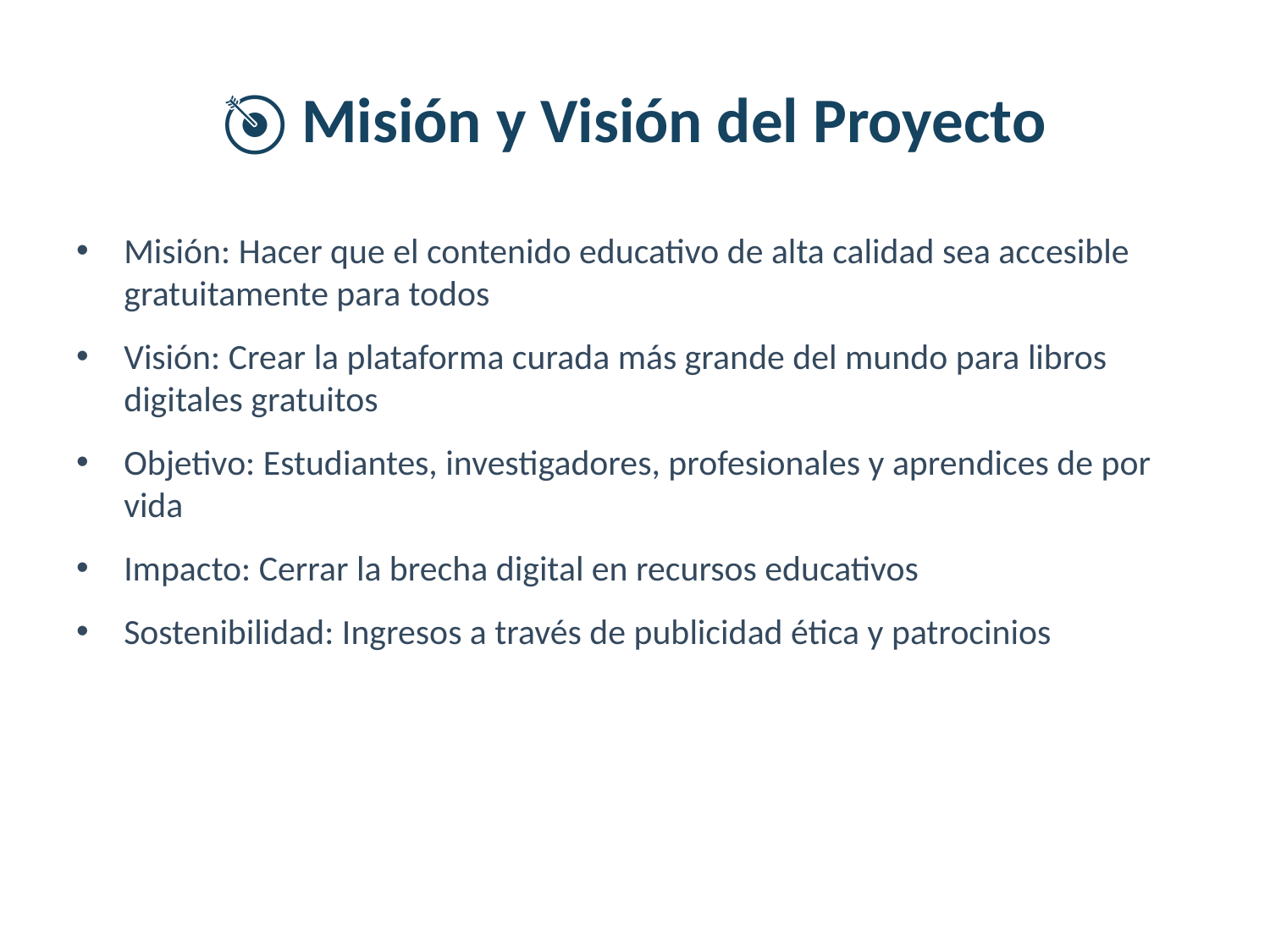

# 🎯 Misión y Visión del Proyecto
Misión: Hacer que el contenido educativo de alta calidad sea accesible gratuitamente para todos
Visión: Crear la plataforma curada más grande del mundo para libros digitales gratuitos
Objetivo: Estudiantes, investigadores, profesionales y aprendices de por vida
Impacto: Cerrar la brecha digital en recursos educativos
Sostenibilidad: Ingresos a través de publicidad ética y patrocinios